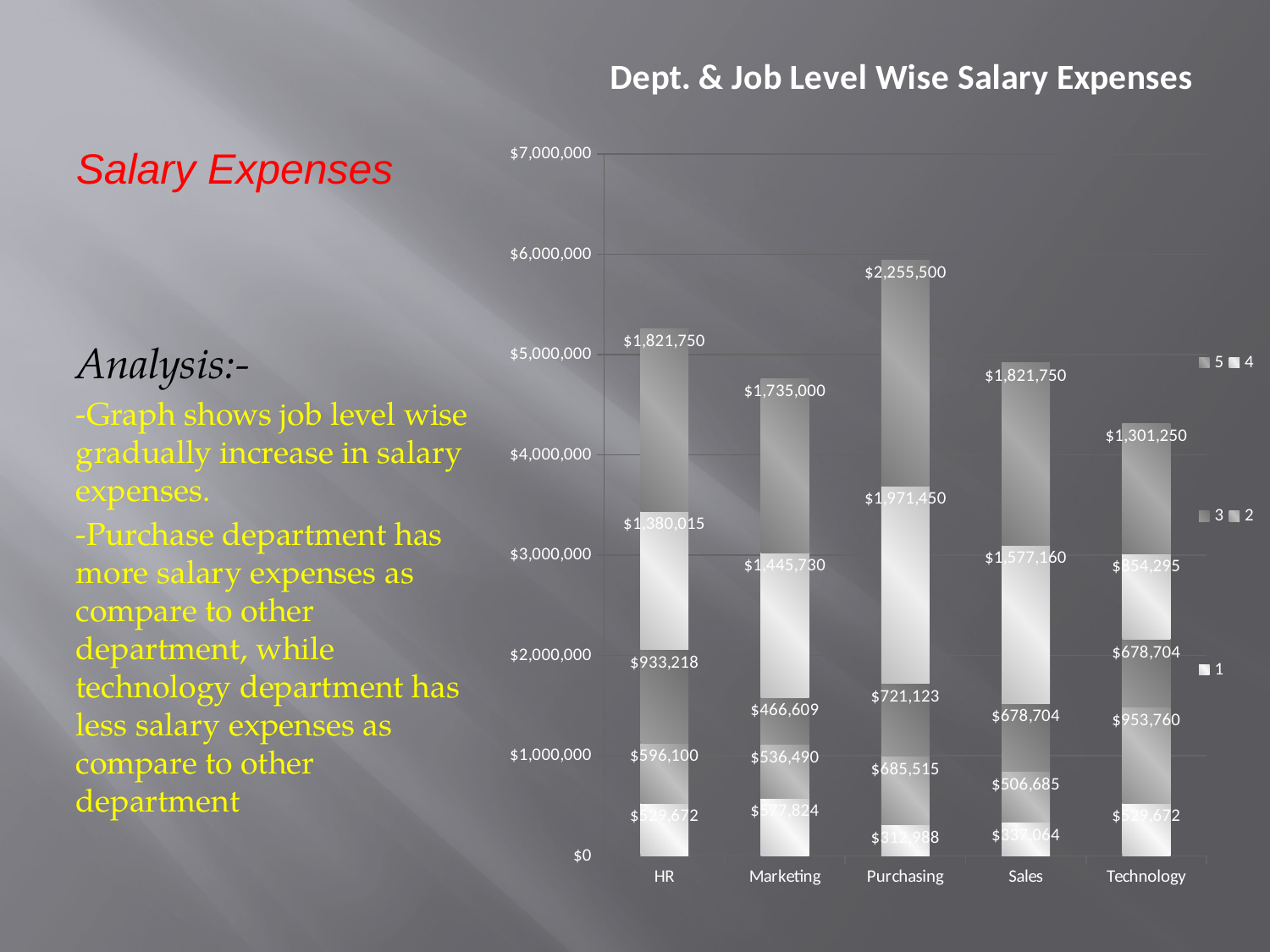

### Chart: Dept. & Job Level Wise Salary Expenses

| Category | 1 | 2 | 3 | 4 | 5 |
|---|---|---|---|---|---|
| HR | 529672.0 | 596100.0 | 933218.0 | 1380015.0 | 1821750.0 |
| Marketing | 577824.0 | 536490.0 | 466609.0 | 1445730.0 | 1735000.0 |
| Purchasing | 312988.0 | 685515.0 | 721123.0 | 1971450.0 | 2255500.0 |
| Sales | 337064.0 | 506685.0 | 678704.0 | 1577160.0 | 1821750.0 |
| Technology | 529672.0 | 953760.0 | 678704.0 | 854295.0 | 1301250.0 |
# Salary Expenses

Analysis:-
-Graph shows job level wise gradually increase in salary expenses.
-Purchase department has more salary expenses as compare to other department, while technology department has less salary expenses as compare to other department